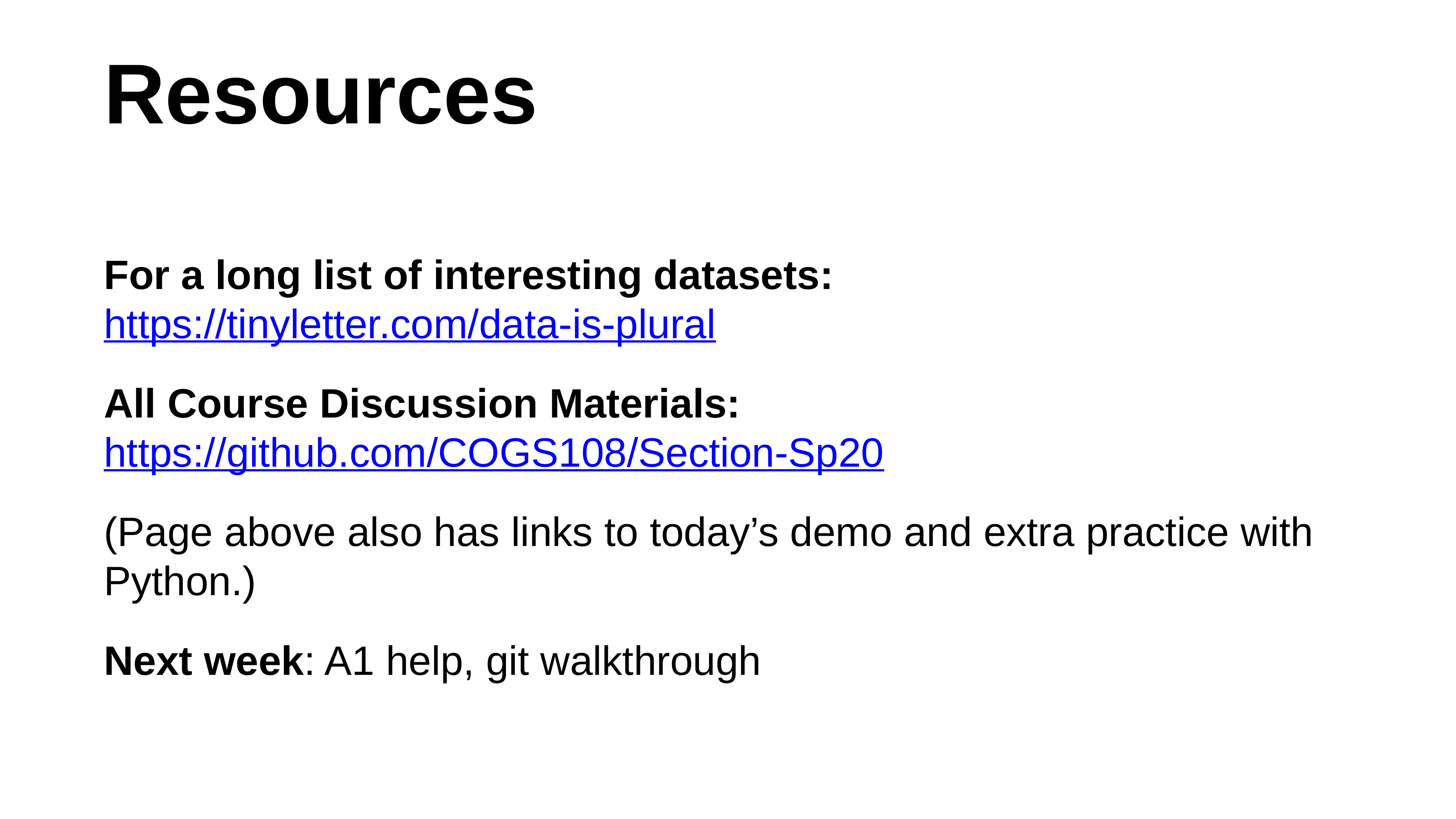

# Resources
For a long list of interesting datasets:
https://tinyletter.com/data-is-plural
All Course Discussion Materials:
https://github.com/COGS108/Section-Sp20
(Page above also has links to today’s demo and extra practice with Python.)
Next week: A1 help, git walkthrough